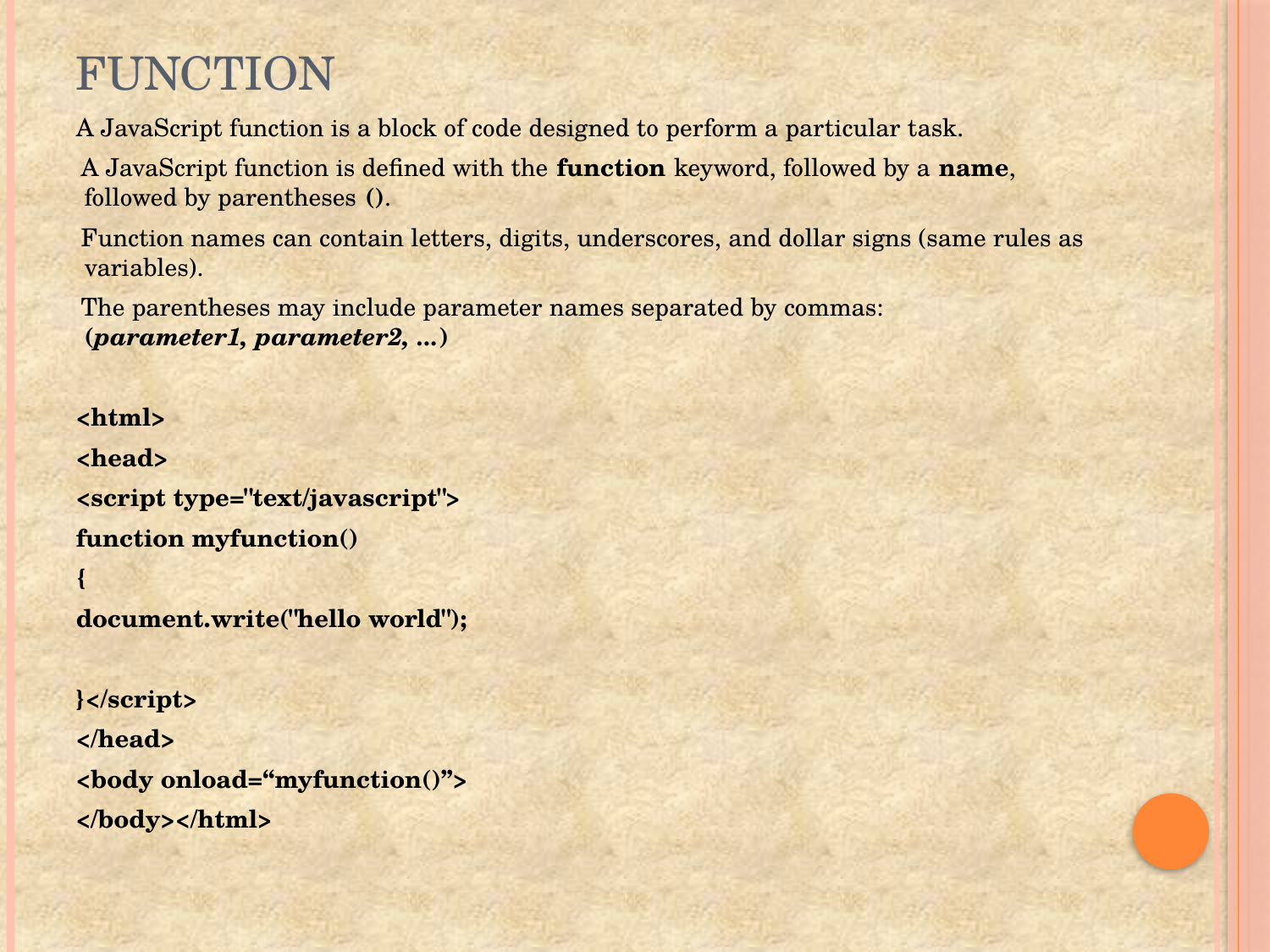

# Function
A JavaScript function is a block of code designed to perform a particular task.
A JavaScript function is defined with the function keyword, followed by a name, followed by parentheses ().
Function names can contain letters, digits, underscores, and dollar signs (same rules as variables).
The parentheses may include parameter names separated by commas:
(parameter1, parameter2, ...)

<html>
<head>
<script type="text/javascript">
function myfunction()
{
document.write("hello world");

}</script>
</head>
<body onload=“myfunction()”>
</body></html>